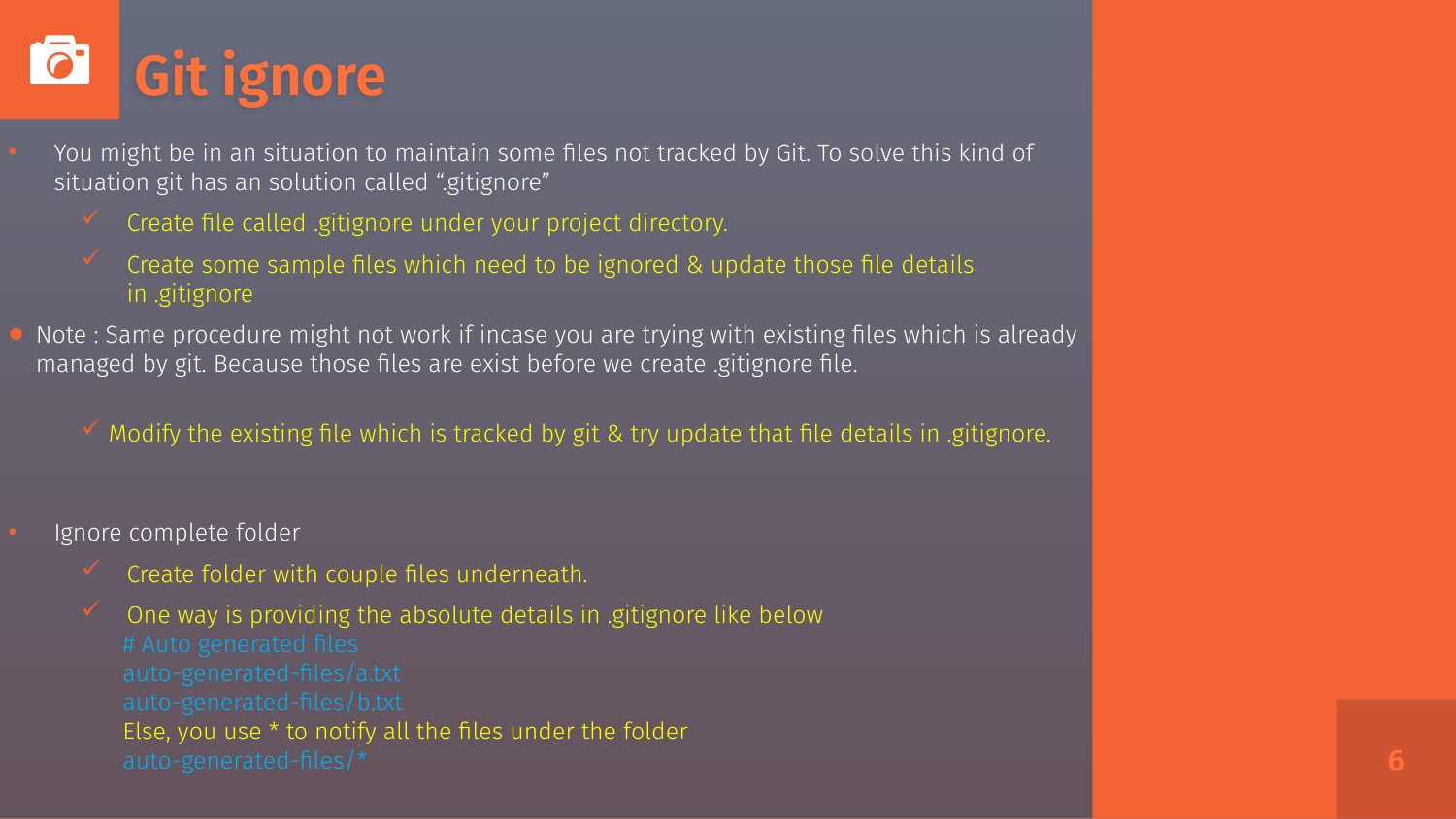

# Git ignore

You might be in an situation to maintain some files not tracked by Git. To solve this kind of situation git has an solution called “.gitignore”
Create file called .gitignore under your project directory.
Create some sample files which need to be ignored & update those file details in .gitignore
Note : Same procedure might not work if incase you are trying with existing files which is already managed by git. Because those files are exist before we create .gitignore file.

Modify the existing file which is tracked by git & try update that file details in .gitignore.

Ignore complete folder
Create folder with couple files underneath.
One way is providing the absolute details in .gitignore like below
    # Auto generated files
    auto-generated-files/a.txt
    auto-generated-files/b.txt
    Else, you use * to notify all the files under the folder
    auto-generated-files/*

6